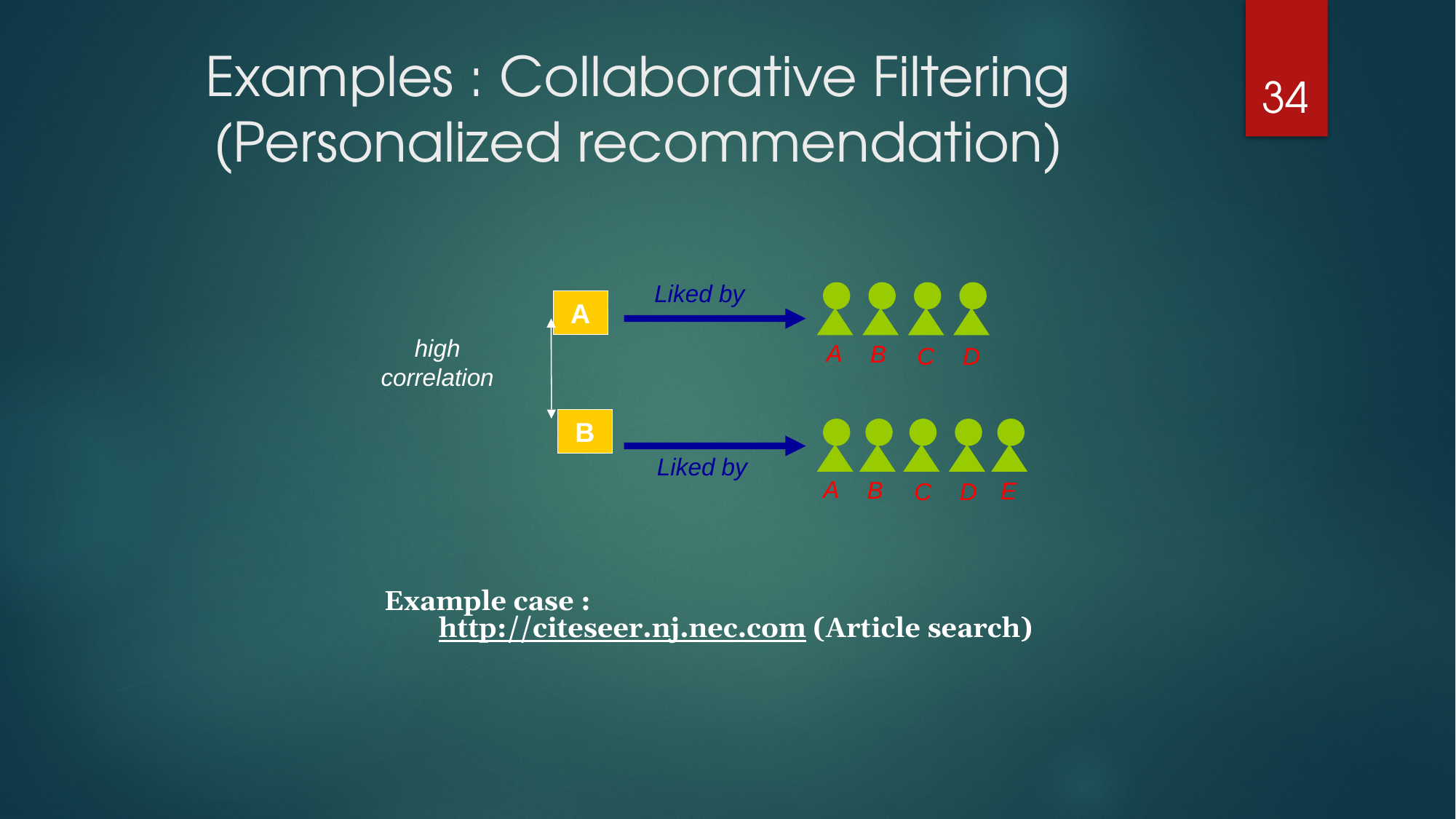

34
# Examples : Collaborative Filtering (Personalized recommendation)
Liked by

A

high
correlation
A
B
C
D
B

Liked by
A
B
E
C
D
Example case :
http://citeseer.nj.nec.com (Article search)